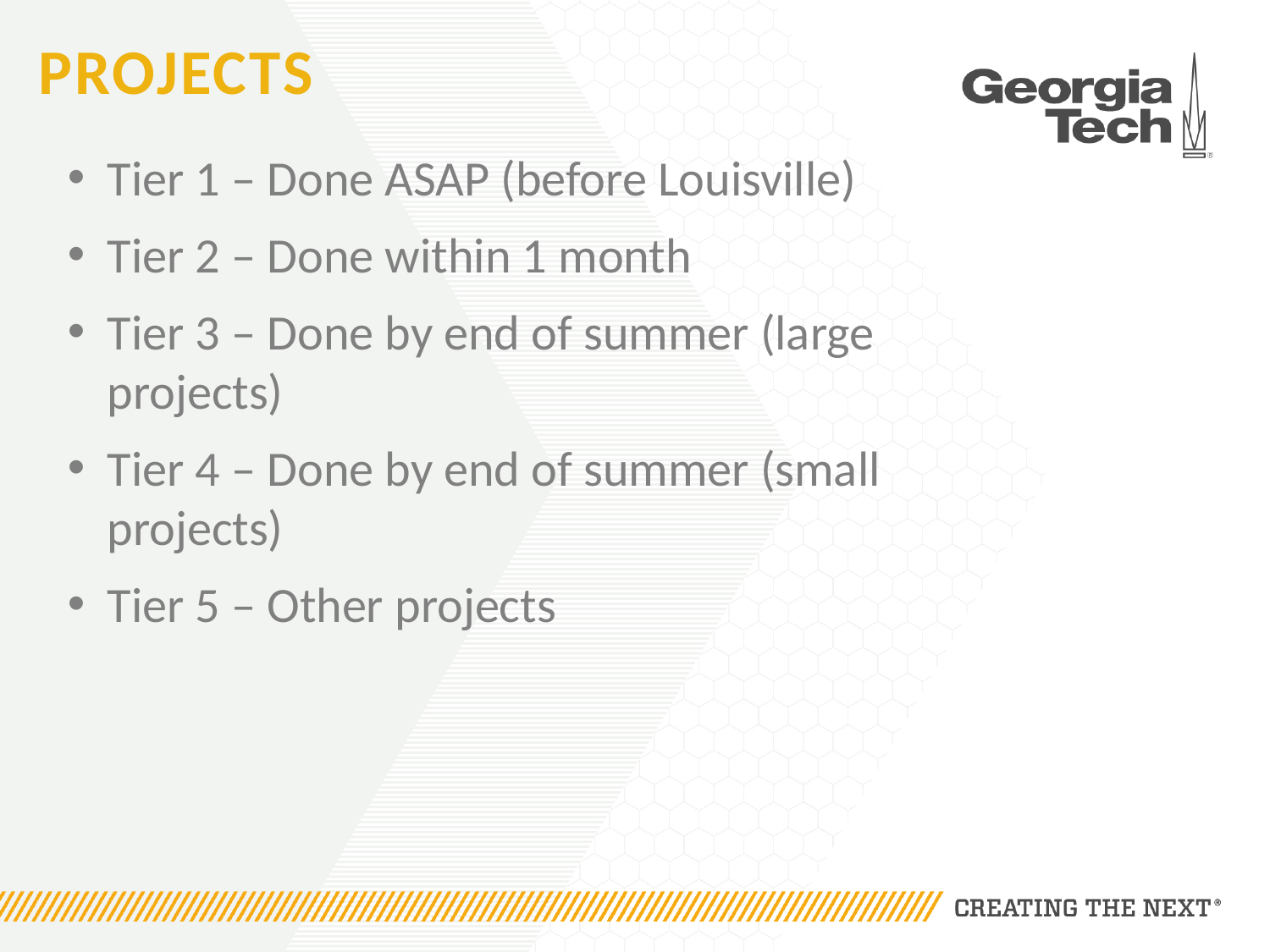

# Projects
Tier 1 – Done ASAP (before Louisville)
Tier 2 – Done within 1 month
Tier 3 – Done by end of summer (large projects)
Tier 4 – Done by end of summer (small projects)
Tier 5 – Other projects